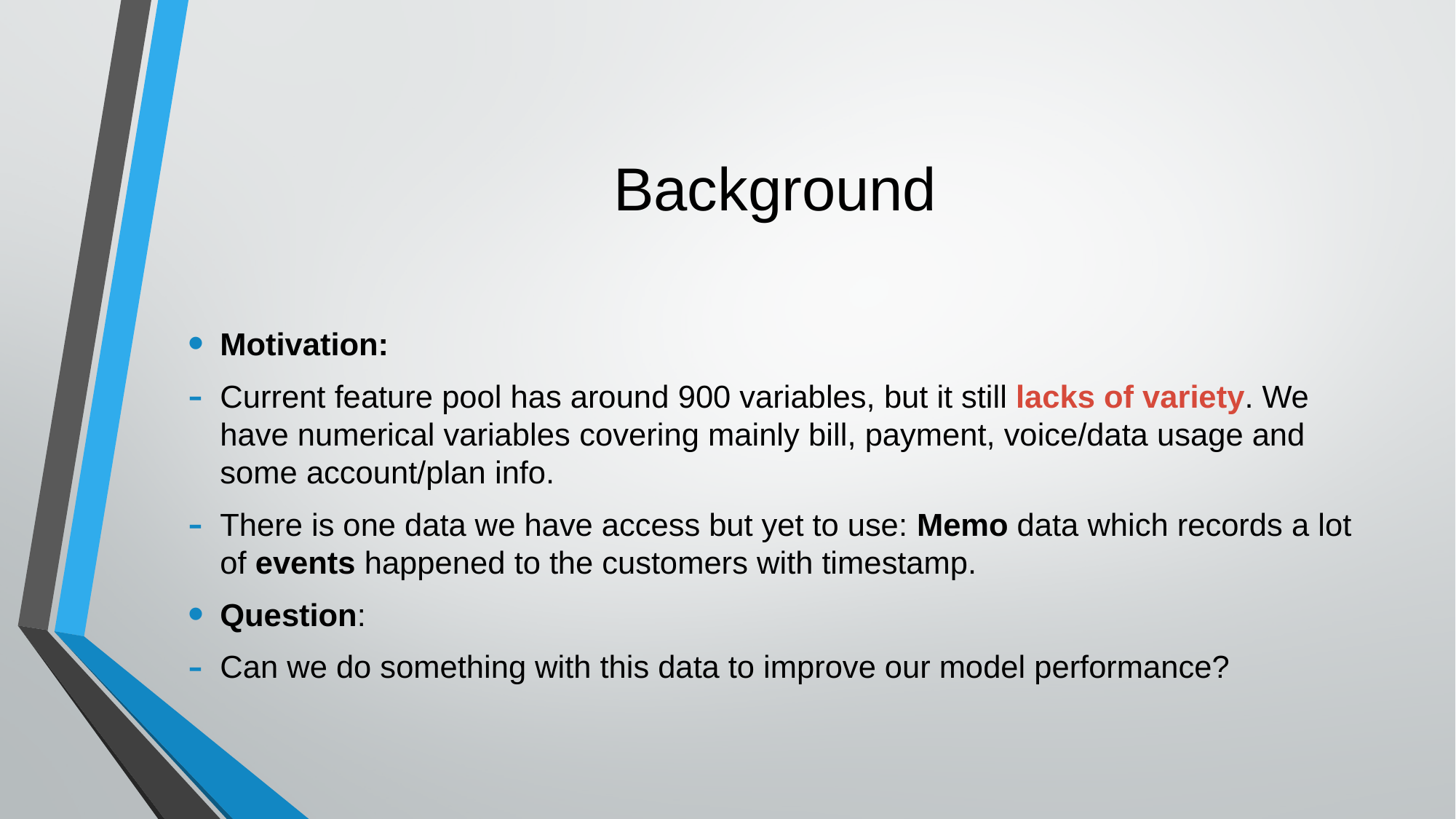

# Background
Motivation:
Current feature pool has around 900 variables, but it still lacks of variety. We have numerical variables covering mainly bill, payment, voice/data usage and some account/plan info.
There is one data we have access but yet to use: Memo data which records a lot of events happened to the customers with timestamp.
Question:
Can we do something with this data to improve our model performance?